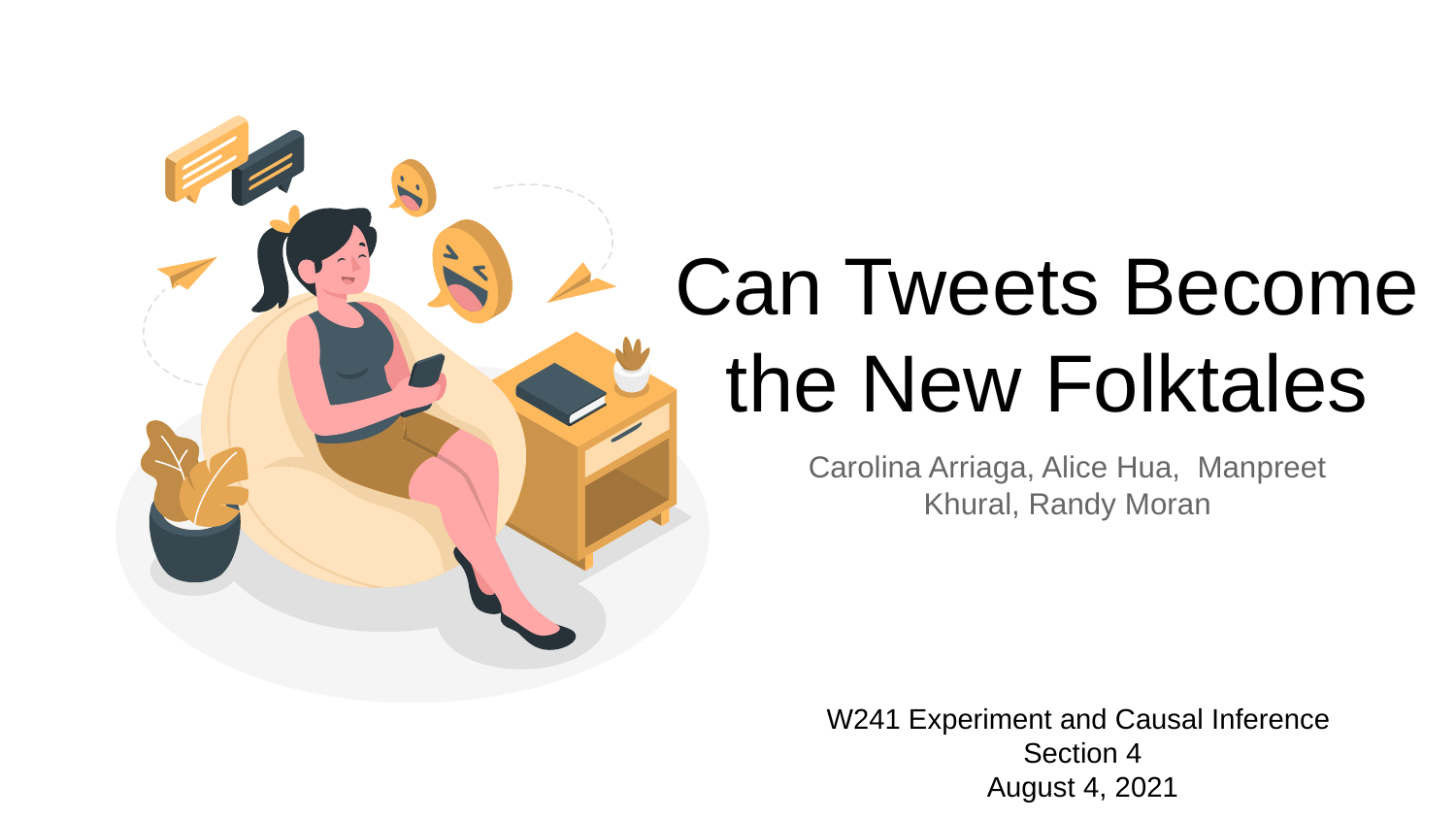

# Can Tweets Become the New Folktales

Carolina Arriaga, Alice Hua,  Manpreet Khural, Randy Moran
W241 Experiment and Causal Inference
Section 4
August 4, 2021